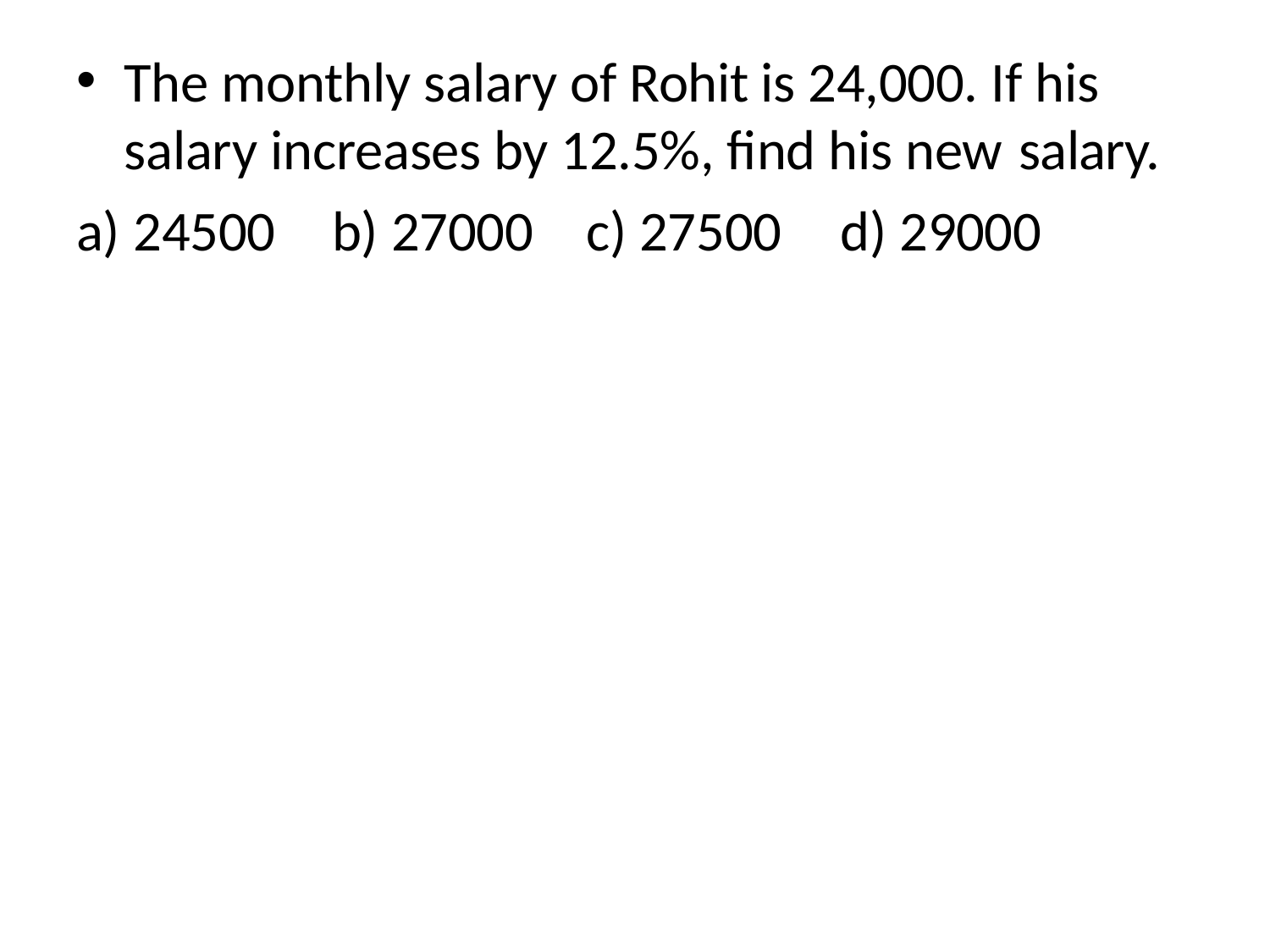

The monthly salary of Rohit is 24,000. If his  salary increases by 12.5%, find his new salary.
a) 24500	b) 27000	c) 27500	d) 29000